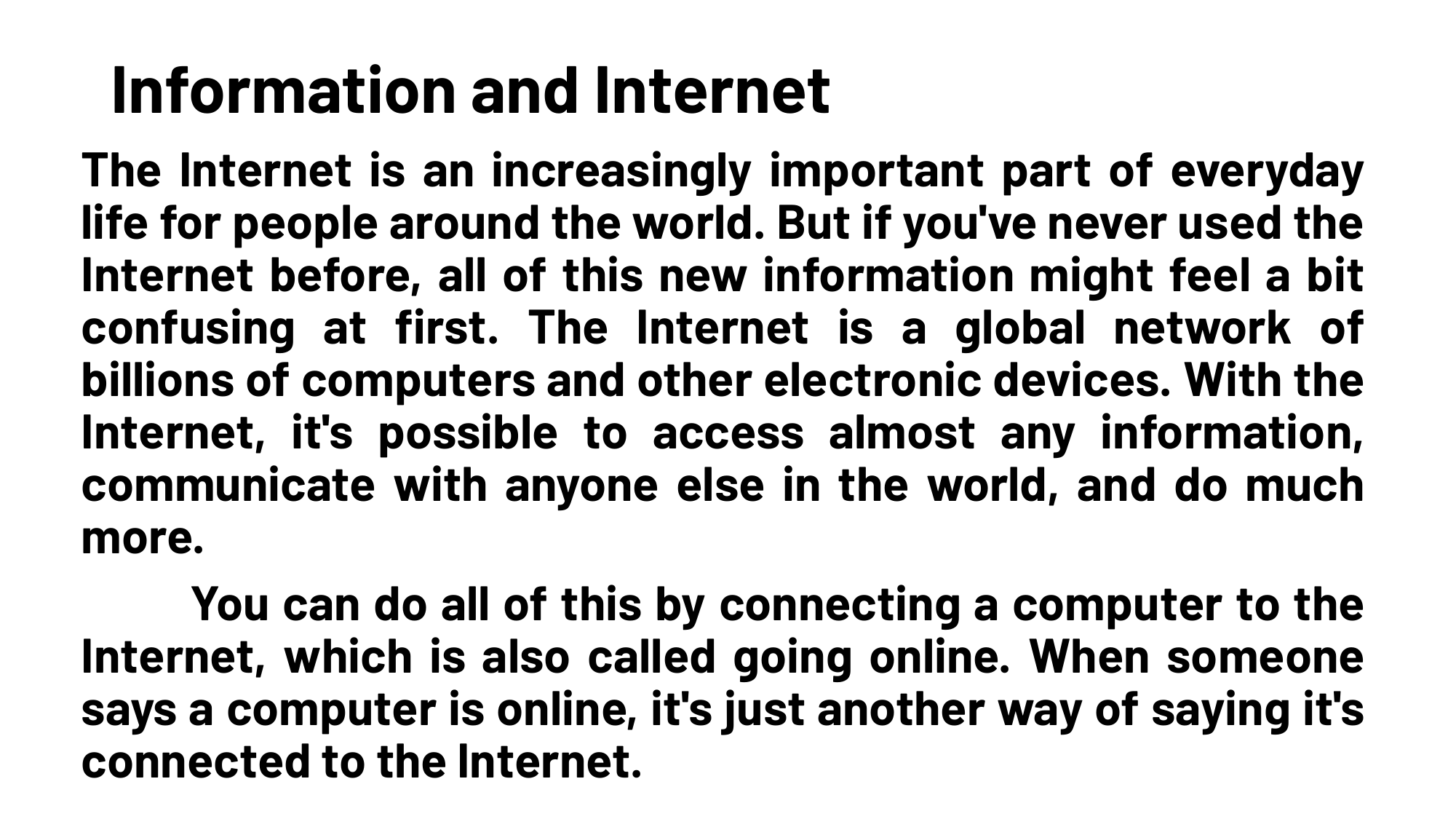

# Information and Internet
The Internet is an increasingly important part of everyday life for people around the world. But if you've never used the Internet before, all of this new information might feel a bit confusing at first. The Internet is a global network of billions of computers and other electronic devices. With the Internet, it's possible to access almost any information, communicate with anyone else in the world, and do much more.
	You can do all of this by connecting a computer to the Internet, which is also called going online. When someone says a computer is online, it's just another way of saying it's connected to the Internet.